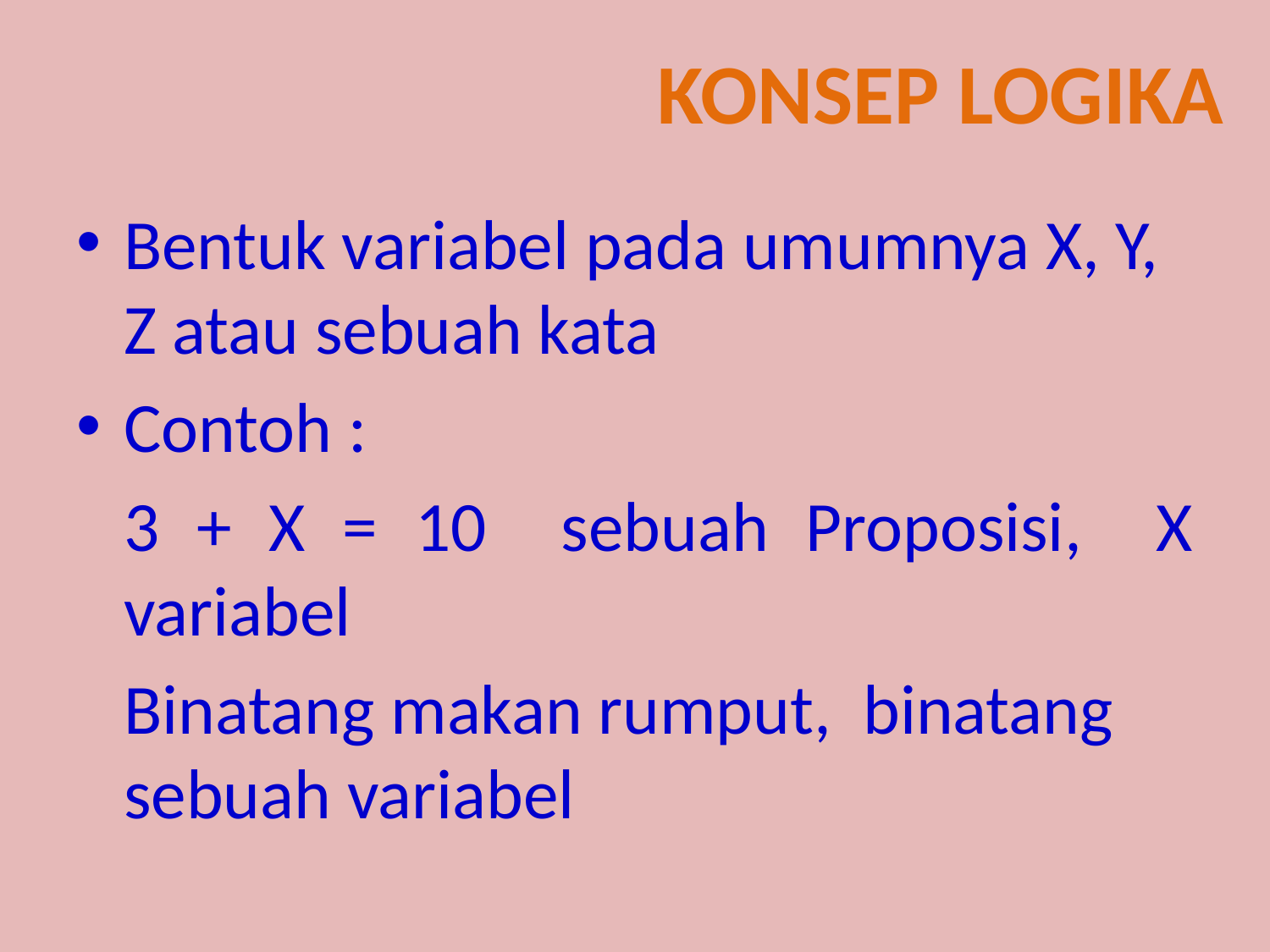

Konsep logika
Bentuk variabel pada umumnya X, Y, Z atau sebuah kata
Contoh :
	3 + X = 10  sebuah Proposisi,  X variabel
	Binatang makan rumput,  binatang sebuah variabel